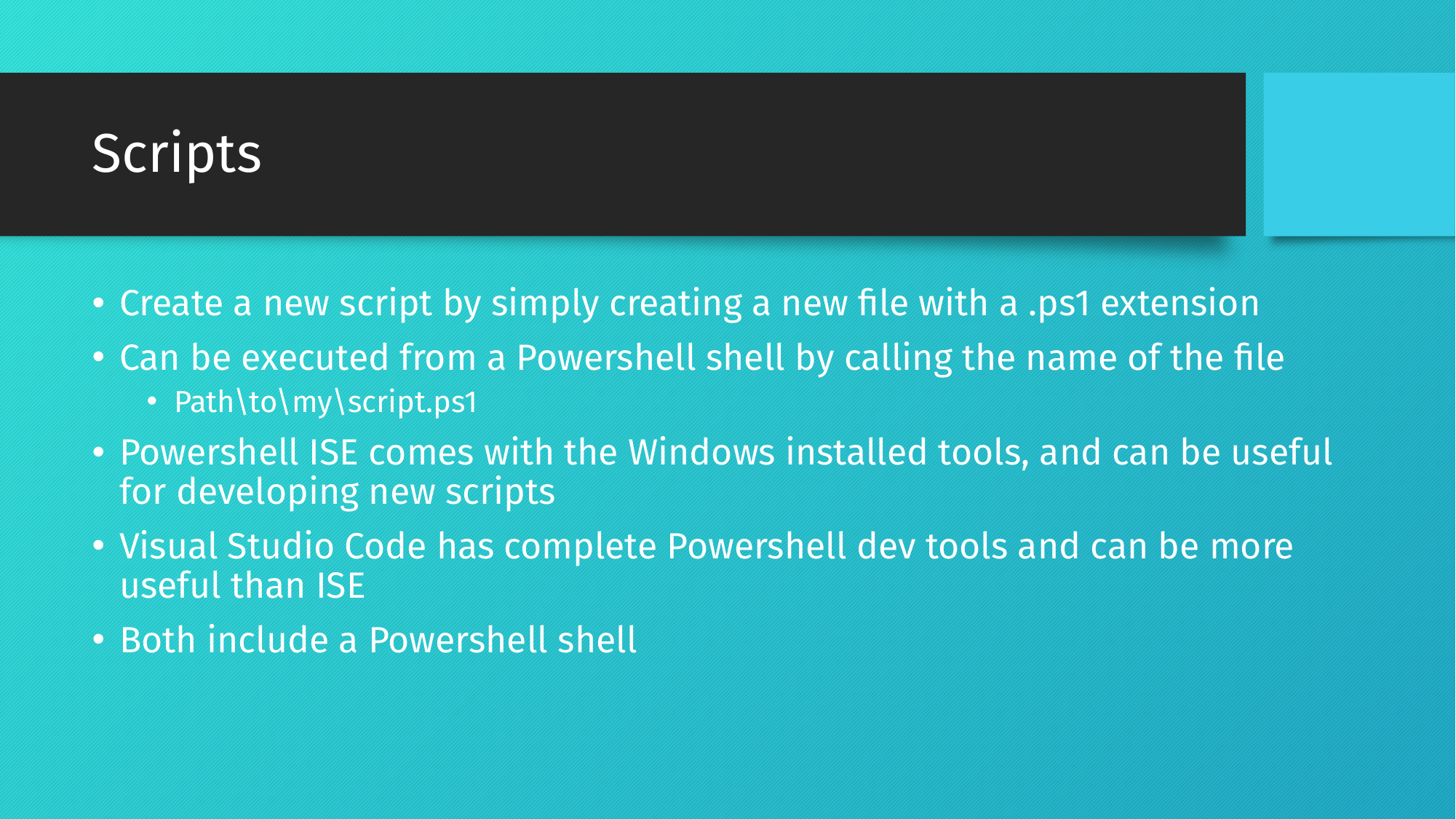

# Scripts
Create a new script by simply creating a new file with a .ps1 extension
Can be executed from a Powershell shell by calling the name of the file
Path\to\my\script.ps1
Powershell ISE comes with the Windows installed tools, and can be useful for developing new scripts
Visual Studio Code has complete Powershell dev tools and can be more useful than ISE
Both include a Powershell shell